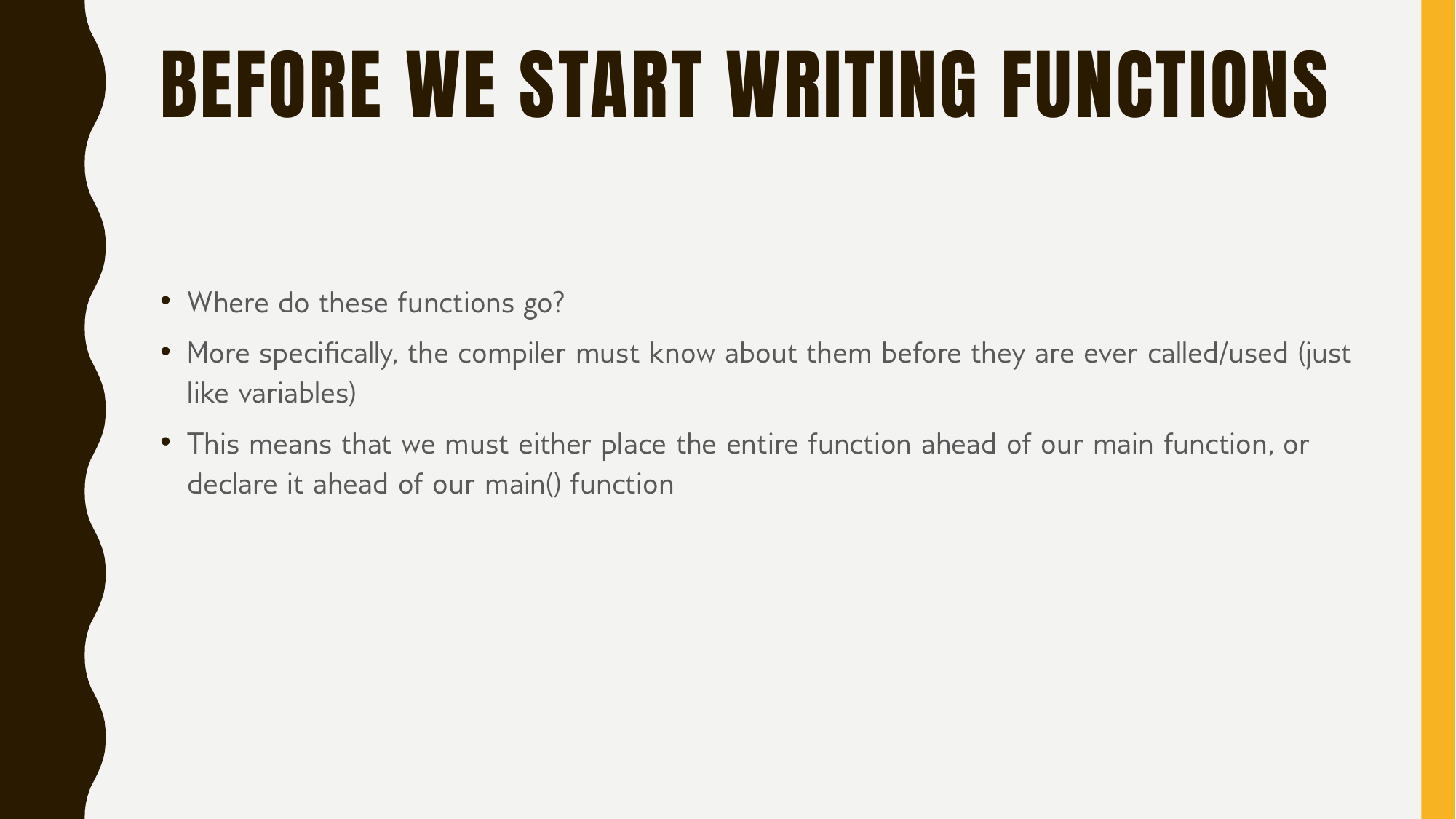

# Before We Start Writing Functions
Where do these functions go?
More specifically, the compiler must know about them before they are ever called/used (just like variables)
This means that we must either place the entire function ahead of our main function, or declare it ahead of our main() function